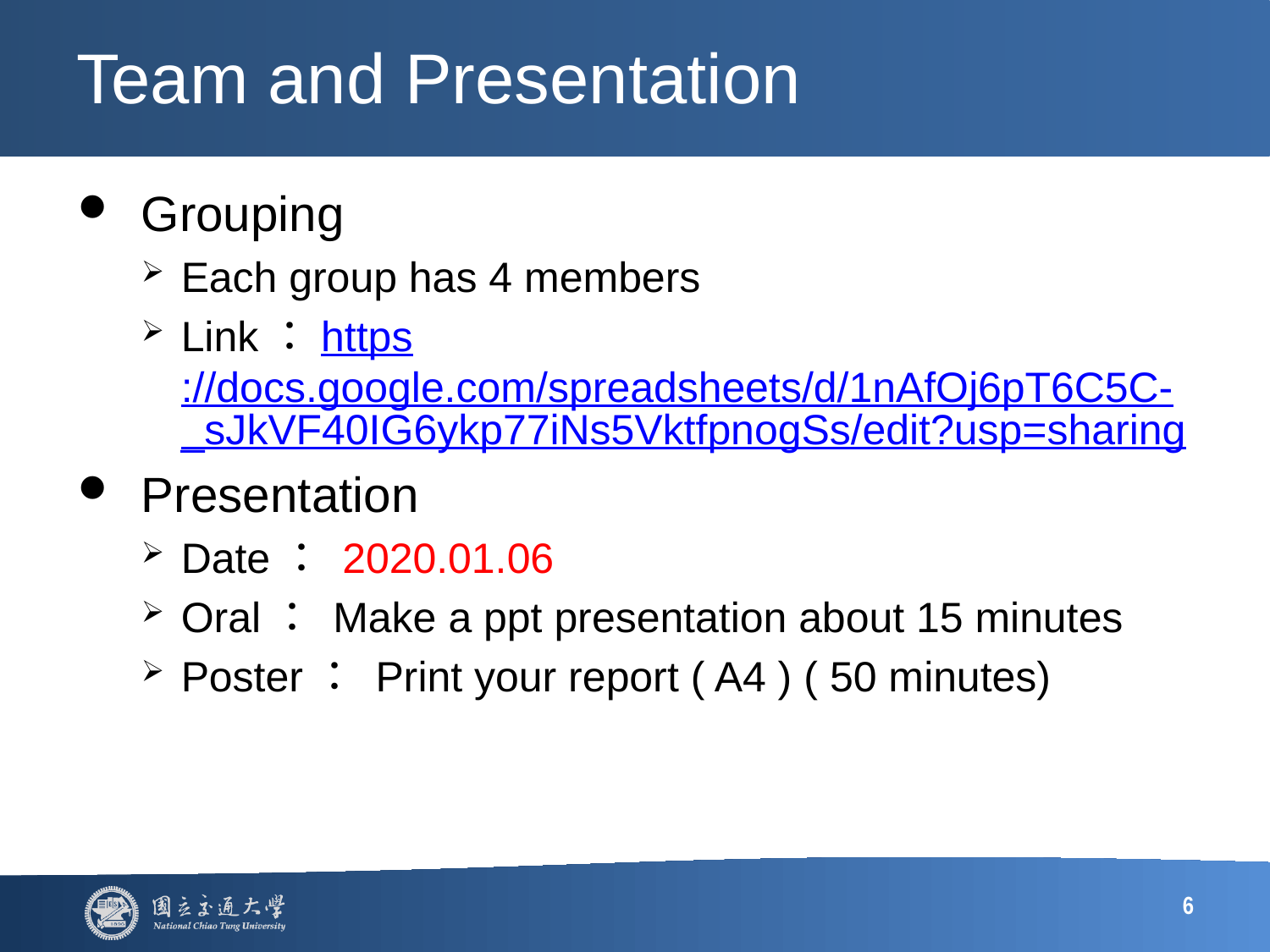

# Team and Presentation
Grouping
Each group has 4 members
Link：https://docs.google.com/spreadsheets/d/1nAfOj6pT6C5C-_sJkVF40IG6ykp77iNs5VktfpnogSs/edit?usp=sharing
Presentation
Date： 2020.01.06
Oral： Make a ppt presentation about 15 minutes
Poster： Print your report ( A4 ) ( 50 minutes)

6